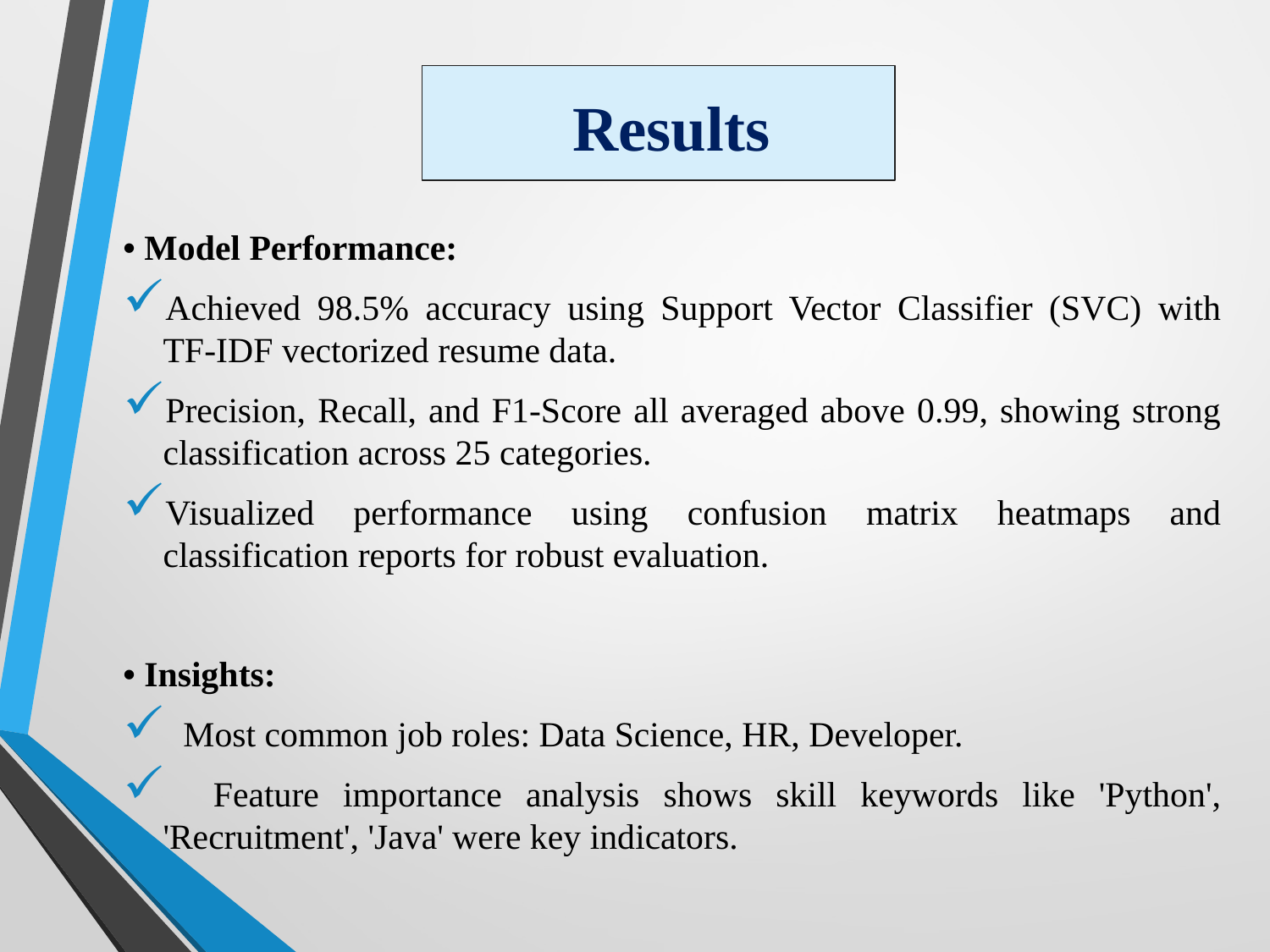

# Results

• Model Performance:
Achieved 98.5% accuracy using Support Vector Classifier (SVC) with TF-IDF vectorized resume data.
Precision, Recall, and F1-Score all averaged above 0.99, showing strong classification across 25 categories.
Visualized performance using confusion matrix heatmaps and classification reports for robust evaluation.

• Insights:
  Most common job roles: Data Science, HR, Developer.
  Feature importance analysis shows skill keywords like 'Python', 'Recruitment', 'Java' were key indicators.